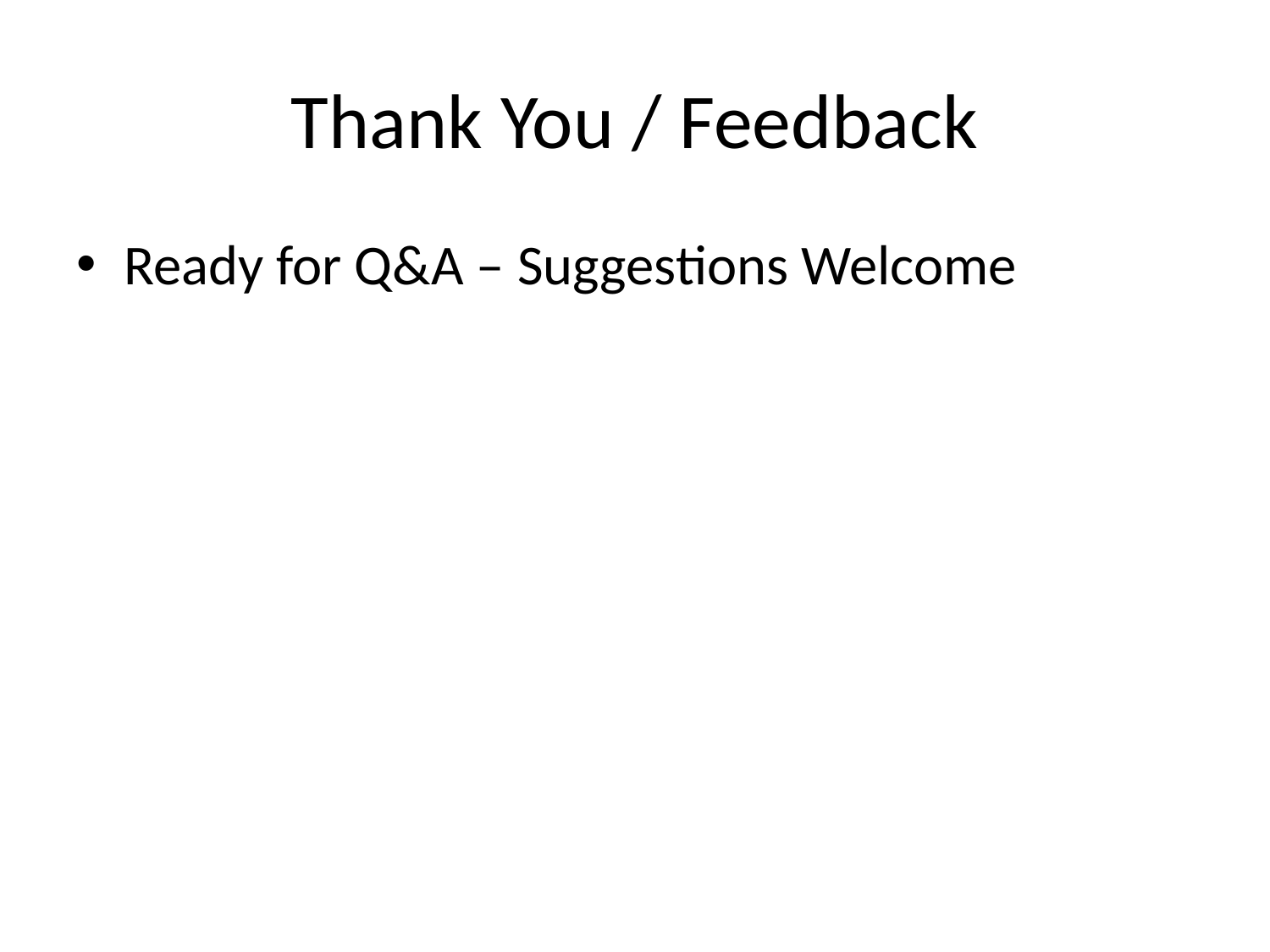

# Thank You / Feedback
Ready for Q&A – Suggestions Welcome